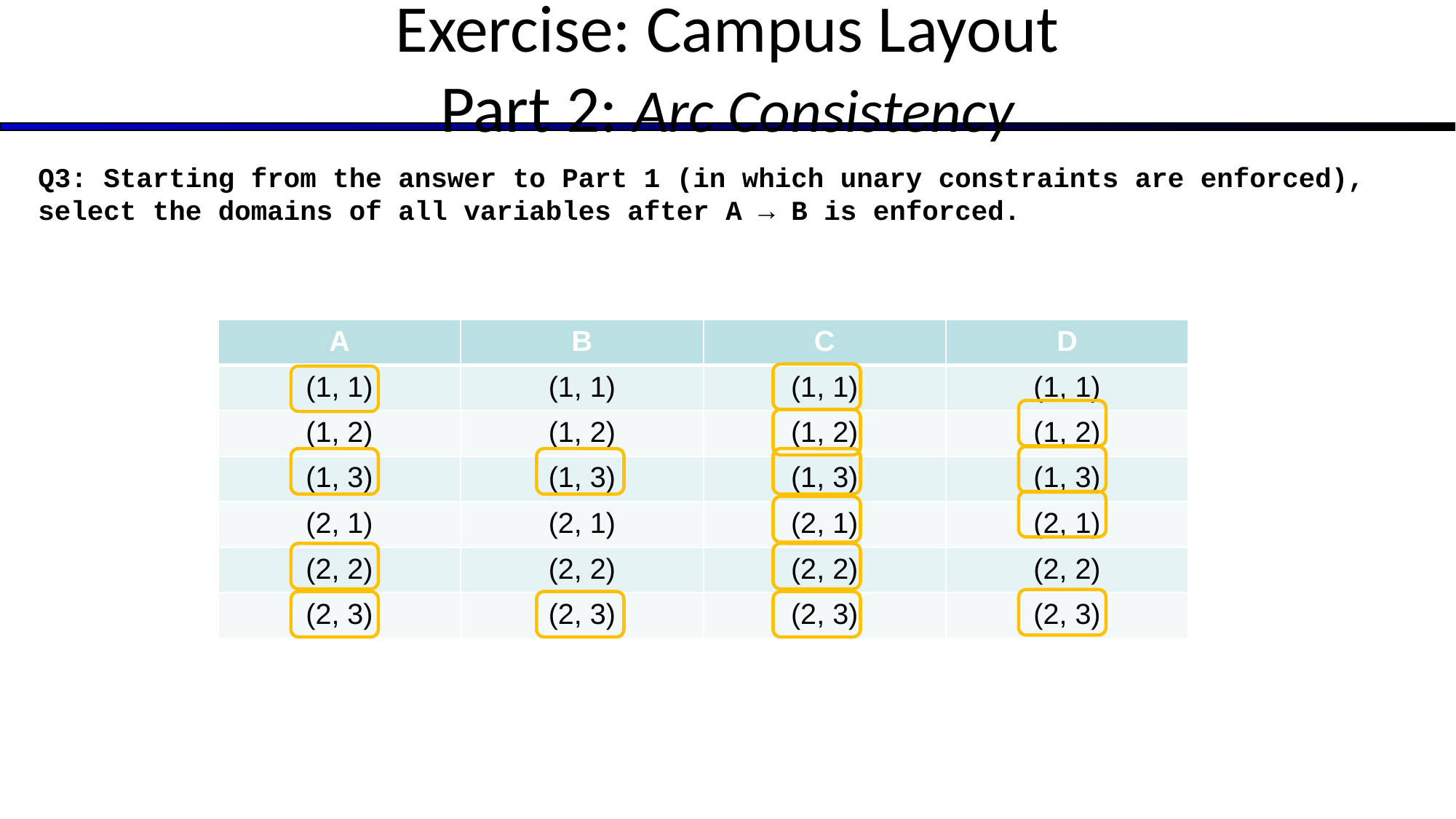

# Exercise: Campus Layout Part 2: Arc Consistency
Q3: Starting from the answer to Part 1 (in which unary constraints are enforced), select the domains of all variables after A → B is enforced.
| A | B | C | D |
| --- | --- | --- | --- |
| (1, 1) | (1, 1) | (1, 1) | (1, 1) |
| (1, 2) | (1, 2) | (1, 2) | (1, 2) |
| (1, 3) | (1, 3) | (1, 3) | (1, 3) |
| (2, 1) | (2, 1) | (2, 1) | (2, 1) |
| (2, 2) | (2, 2) | (2, 2) | (2, 2) |
| (2, 3) | (2, 3) | (2, 3) | (2, 3) |